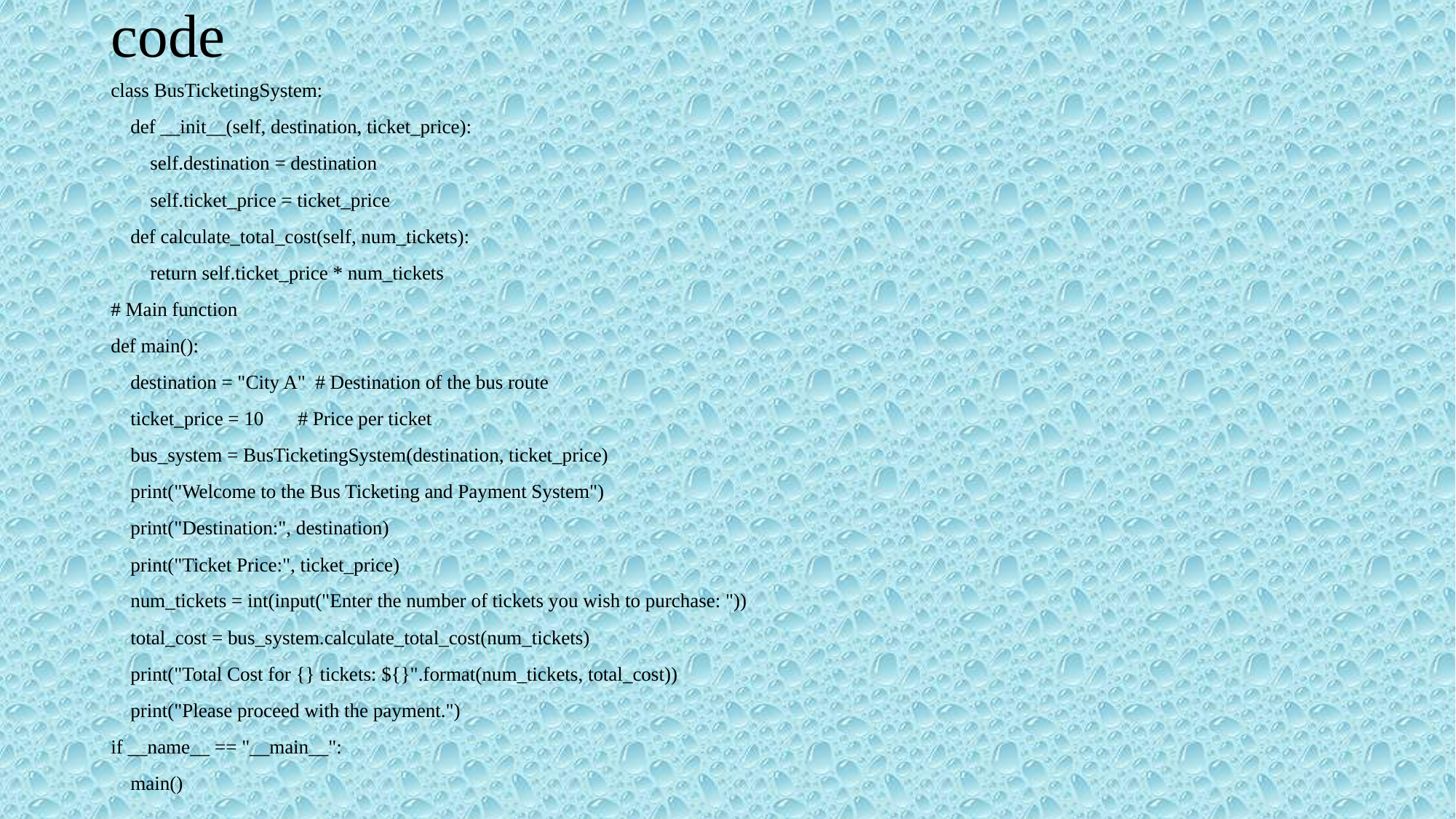

# code
class BusTicketingSystem:
    def __init__(self, destination, ticket_price):
        self.destination = destination
        self.ticket_price = ticket_price
    def calculate_total_cost(self, num_tickets):
        return self.ticket_price * num_tickets
# Main function
def main():
    destination = "City A"  # Destination of the bus route
    ticket_price = 10       # Price per ticket
    bus_system = BusTicketingSystem(destination, ticket_price)
    print("Welcome to the Bus Ticketing and Payment System")
    print("Destination:", destination)
    print("Ticket Price:", ticket_price)
    num_tickets = int(input("Enter the number of tickets you wish to purchase: "))
    total_cost = bus_system.calculate_total_cost(num_tickets)
    print("Total Cost for {} tickets: ${}".format(num_tickets, total_cost))
    print("Please proceed with the payment.")
if __name__ == "__main__":
    main()